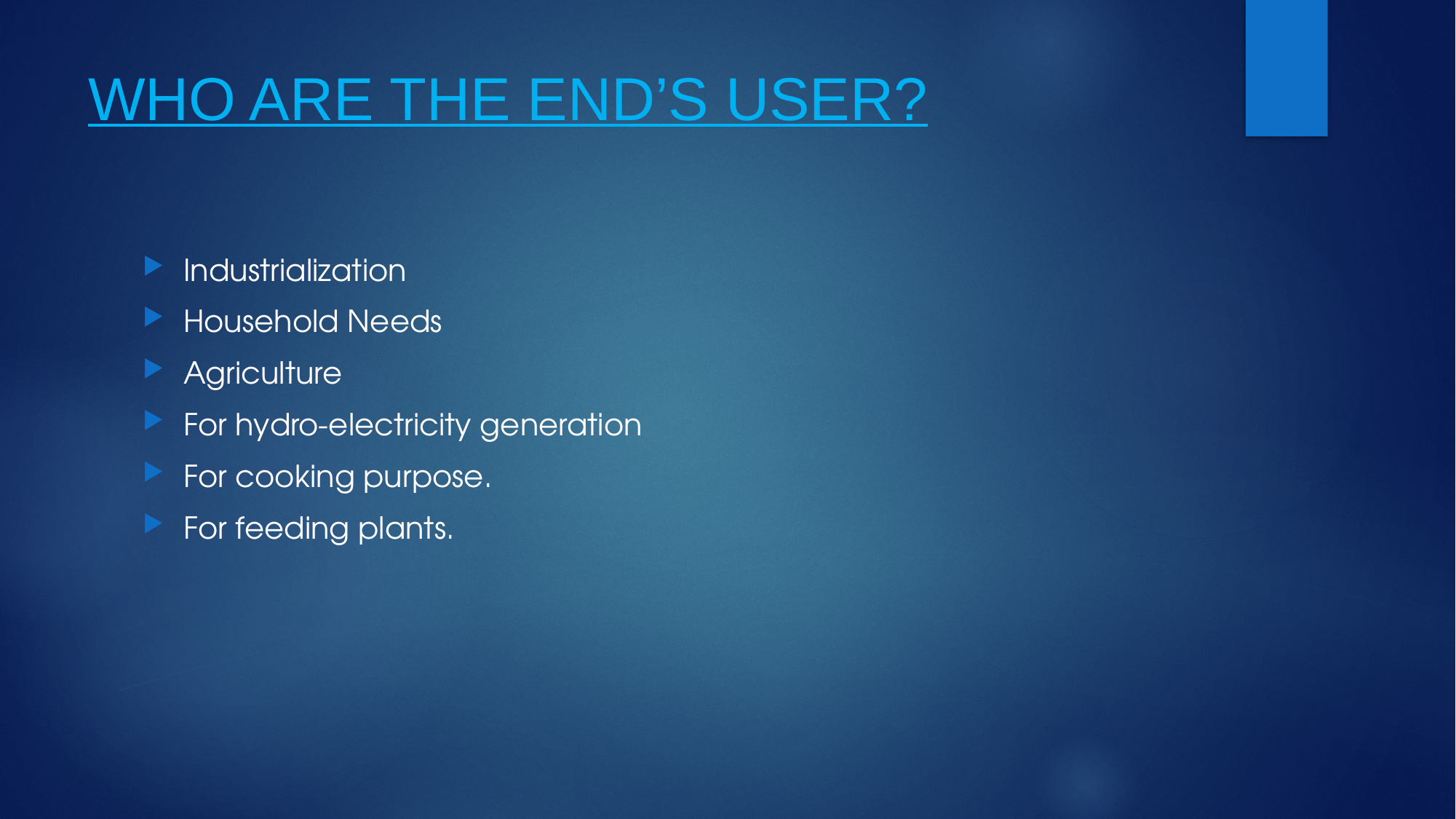

# WHO ARE THE END’S USER?
Industrialization
Household Needs
Agriculture
For hydro-electricity generation
For cooking purpose.
For feeding plants.